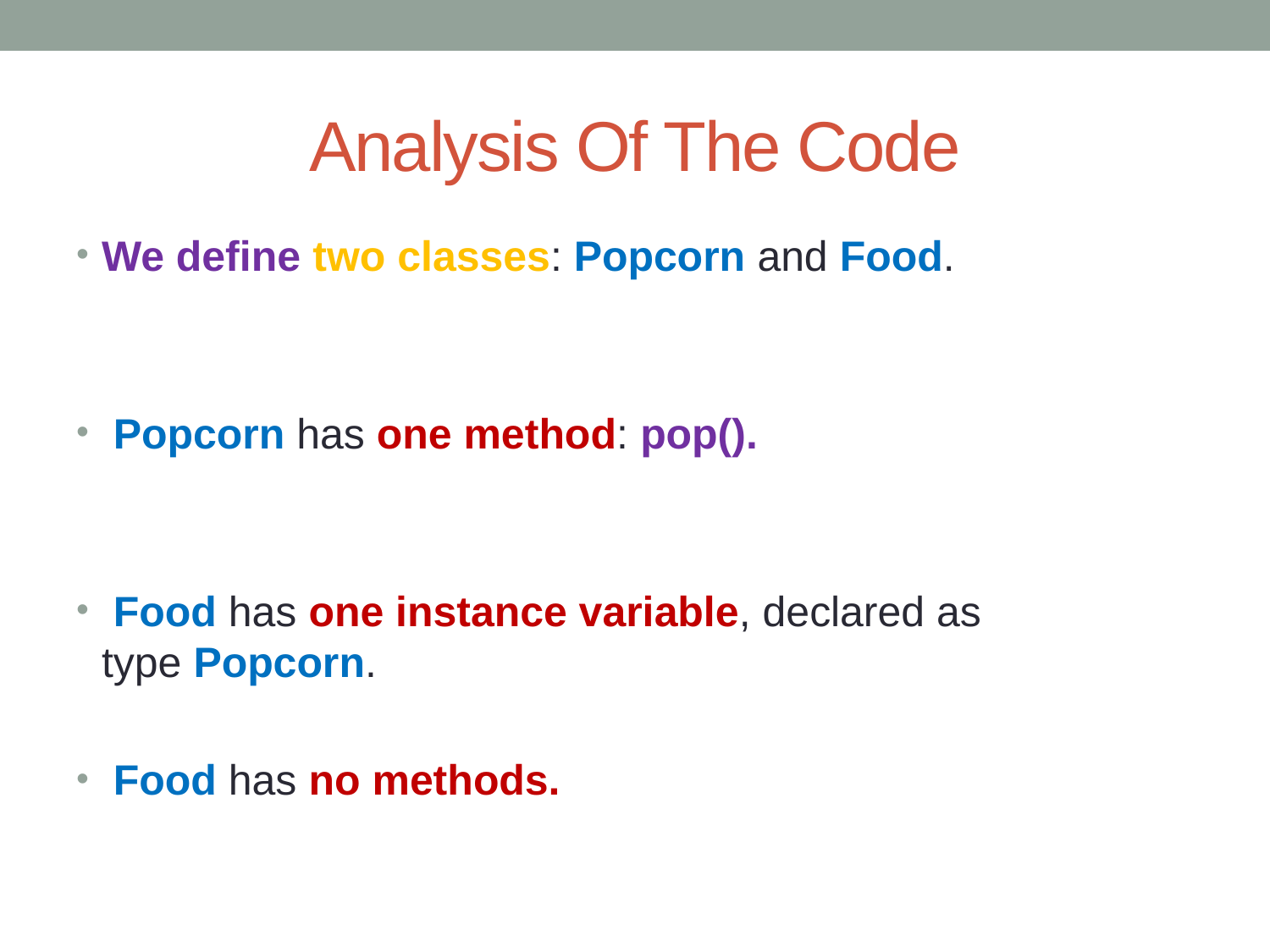

# Analysis Of The Code
We define two classes: Popcorn and Food.

 Popcorn has one method: pop().

 Food has one instance variable, declared as type Popcorn.

 Food has no methods.